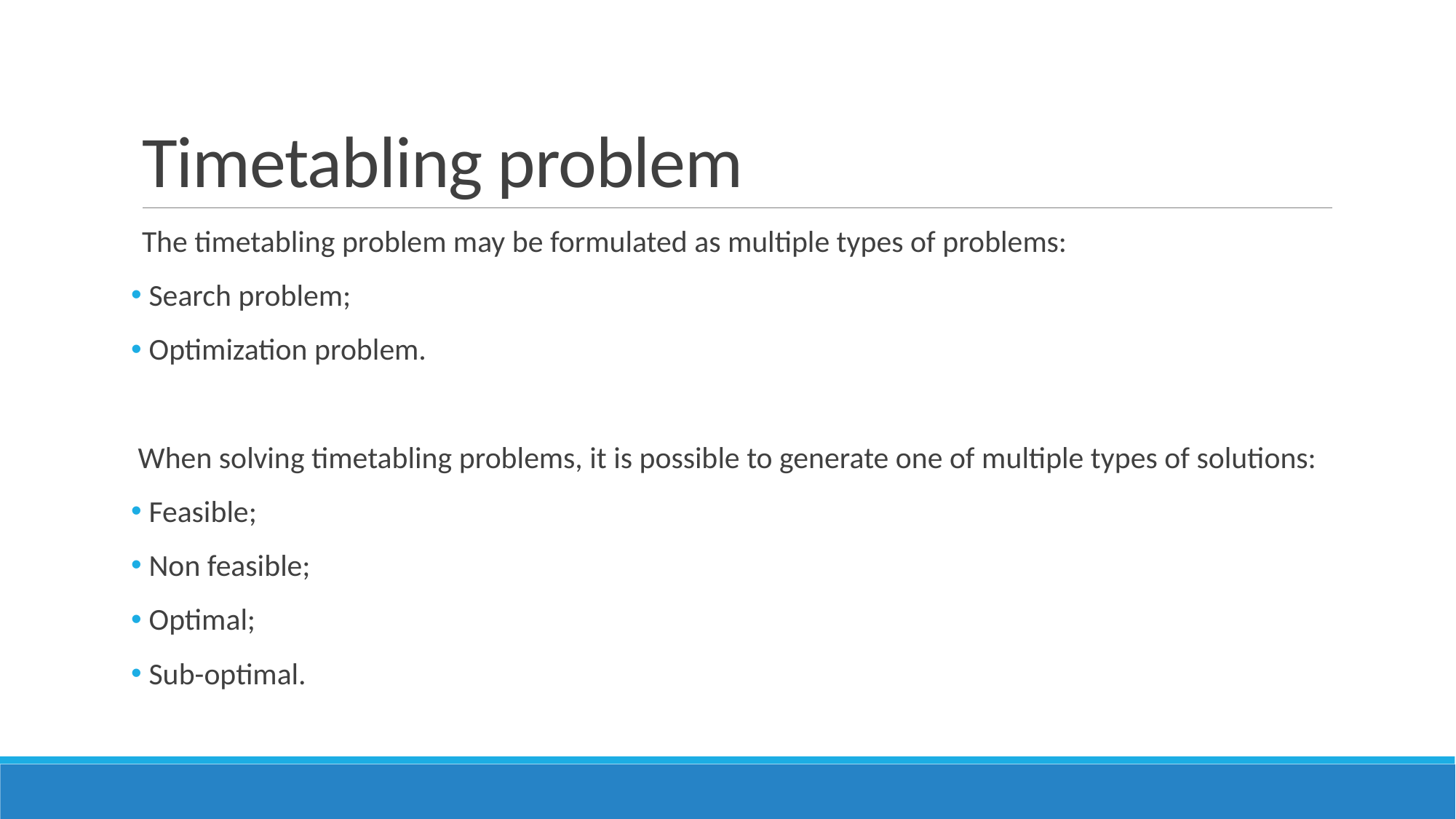

# Timetabling problem
The timetabling problem may be formulated as multiple types of problems:
 Search problem;
 Optimization problem.

 When solving timetabling problems, it is possible to generate one of multiple types of solutions:
 Feasible;
 Non feasible;
 Optimal;
 Sub-optimal.